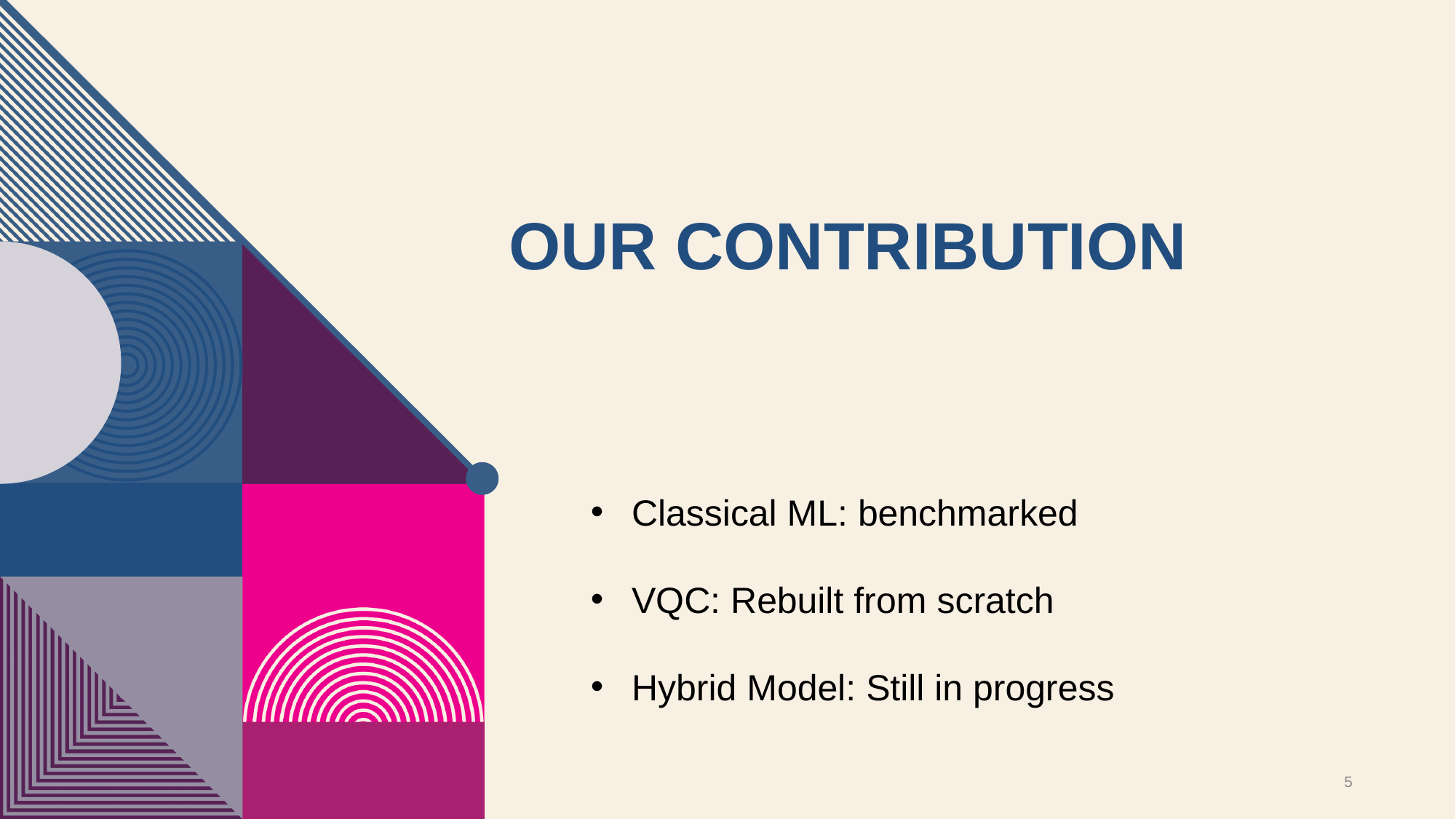

# Our Contribution
Classical ML: benchmarked
VQC: Rebuilt from scratch
Hybrid Model: Still in progress
5